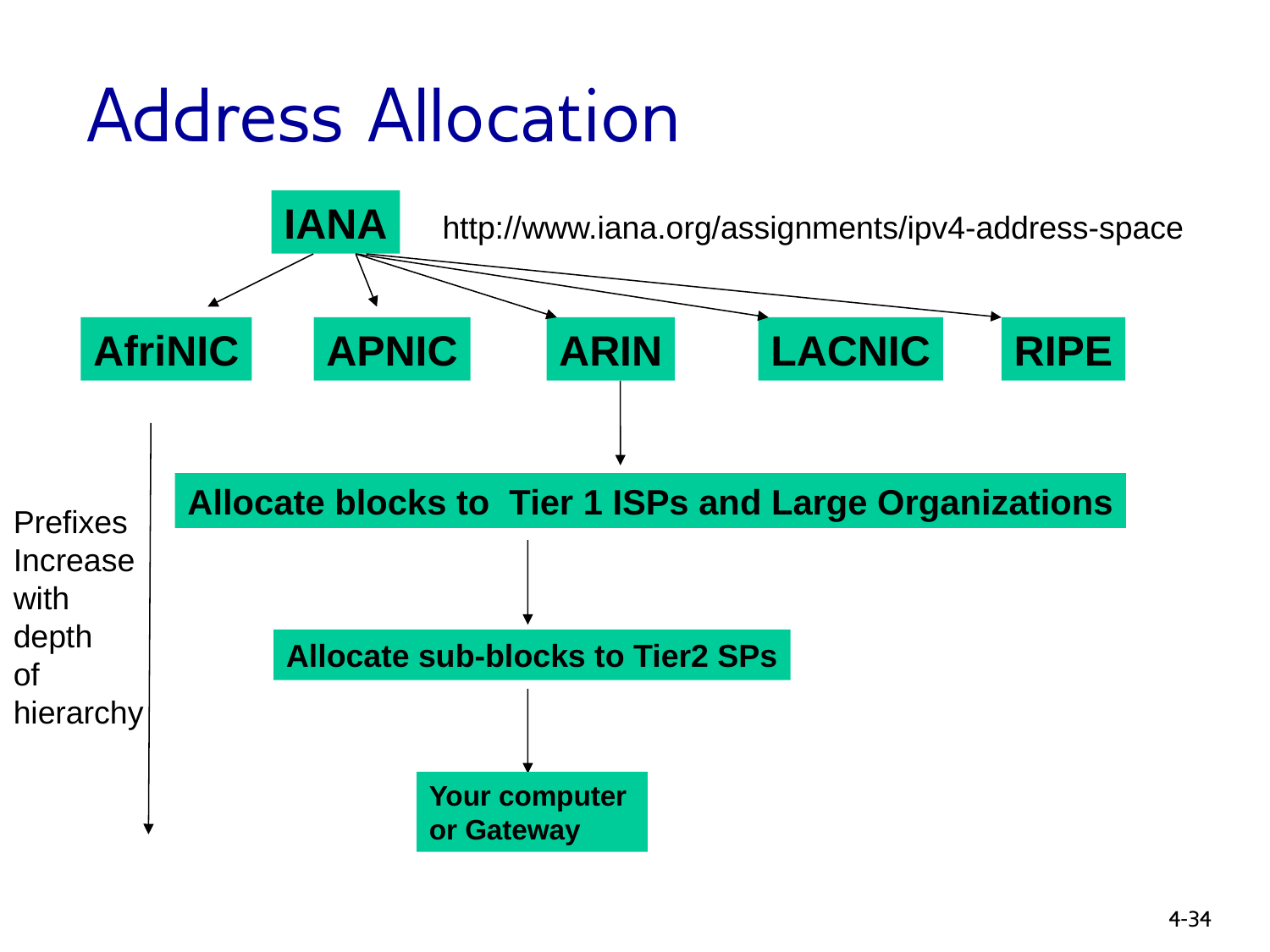

# Address Allocation
IANA
http://www.iana.org/assignments/ipv4-address-space

AfriNIC
APNIC
ARIN
LACNIC
RIPE

Allocate blocks to  Tier 1 ISPs and Large Organizations
Prefixes
Increase
with
depth
of
hierarchy

Allocate sub-blocks to Tier2 SPs

Your computer
or Gateway
4-34